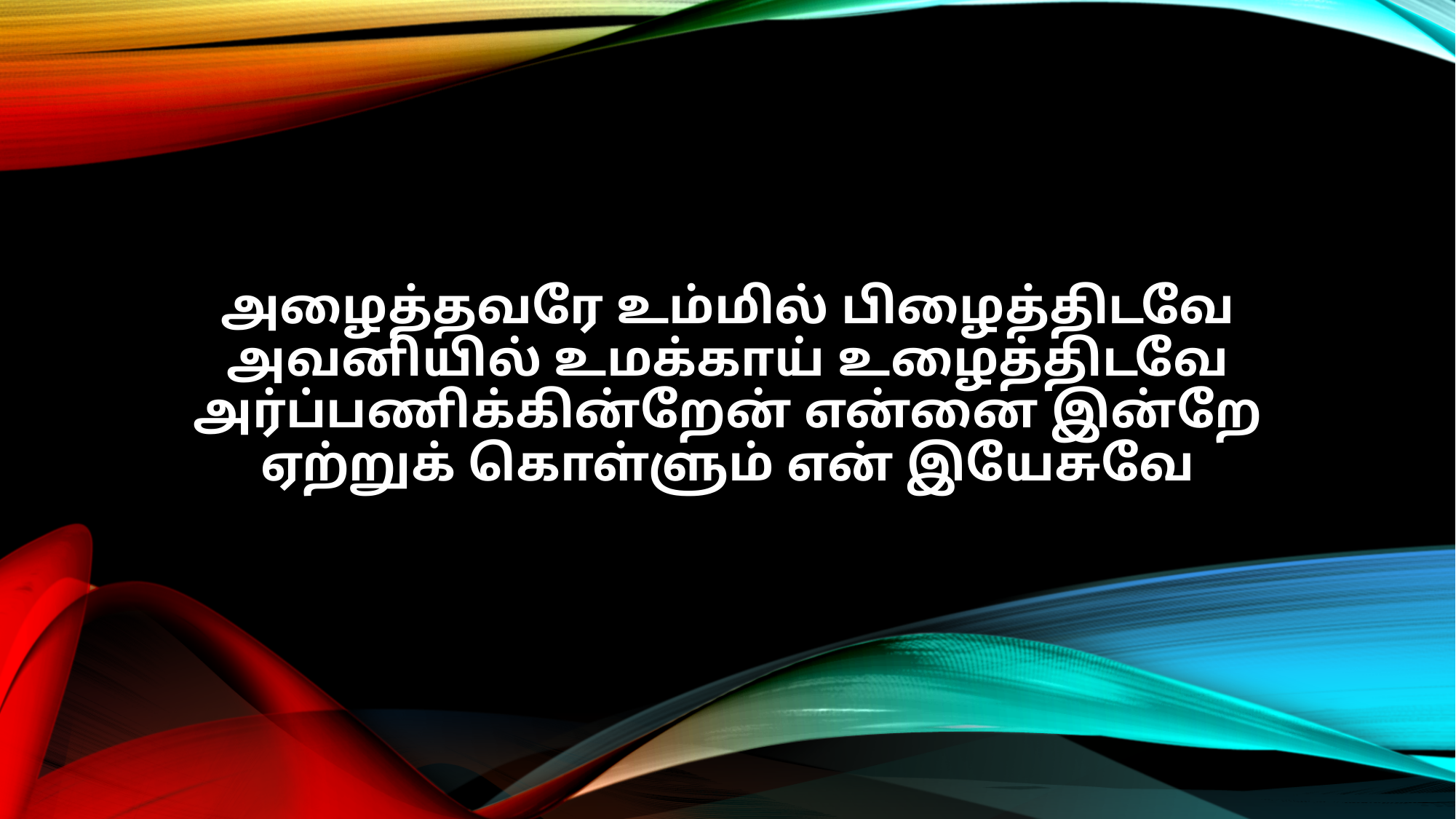

அழைத்தவரே உம்மில் பிழைத்திடவே
அவனியில் உமக்காய் உழைத்திடவே
அர்ப்பணிக்கின்றேன் என்னை இன்றே
ஏற்றுக் கொள்ளும் என் இயேசுவே